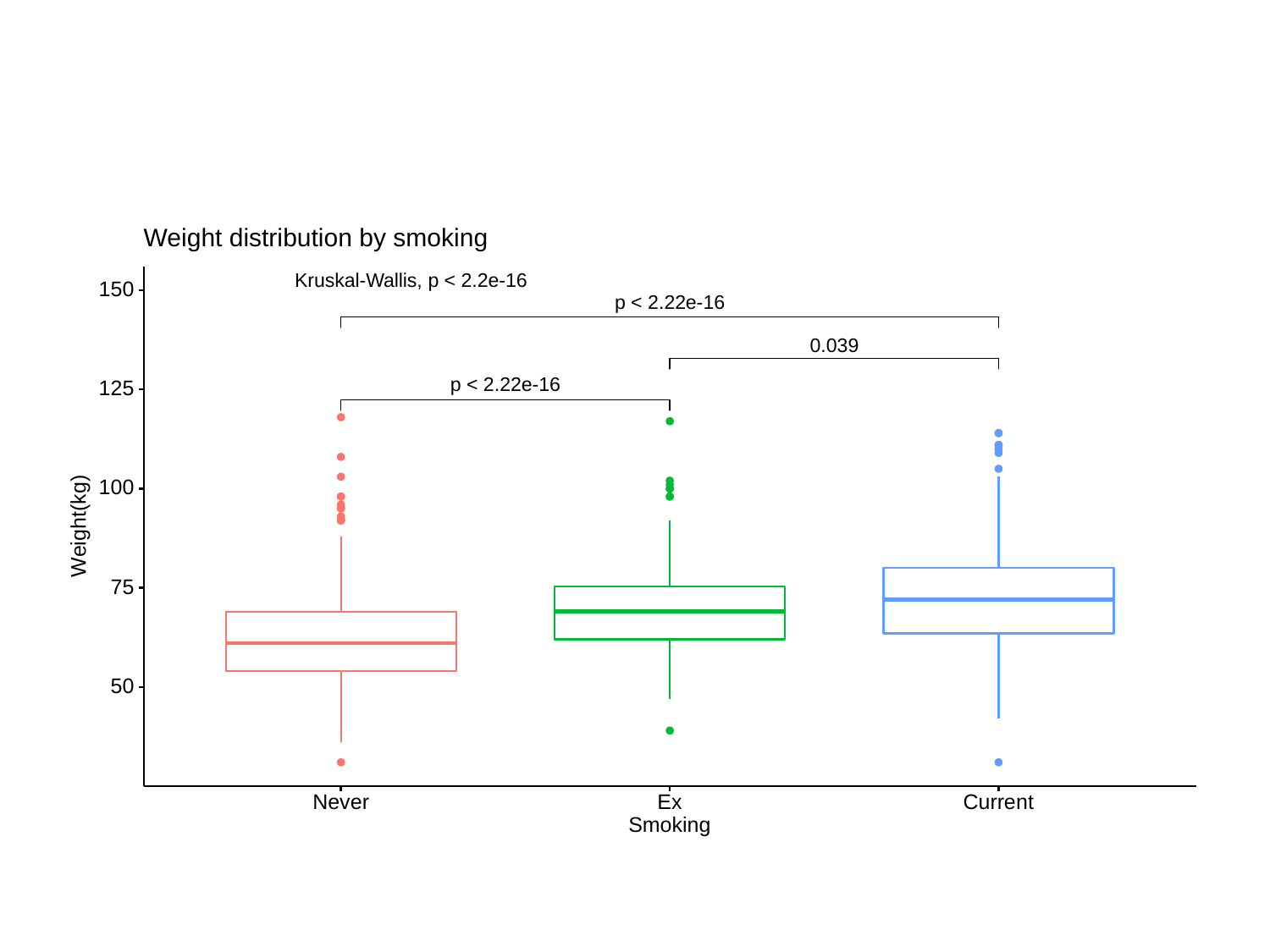

Weight distribution by smoking

Kruskal-Wallis, p < 2.2e-16
150

p < 2.22e-16

0.039

p < 2.22e-16
125

100

Weight(kg)

75

50

Current
Never
Ex
Smoking